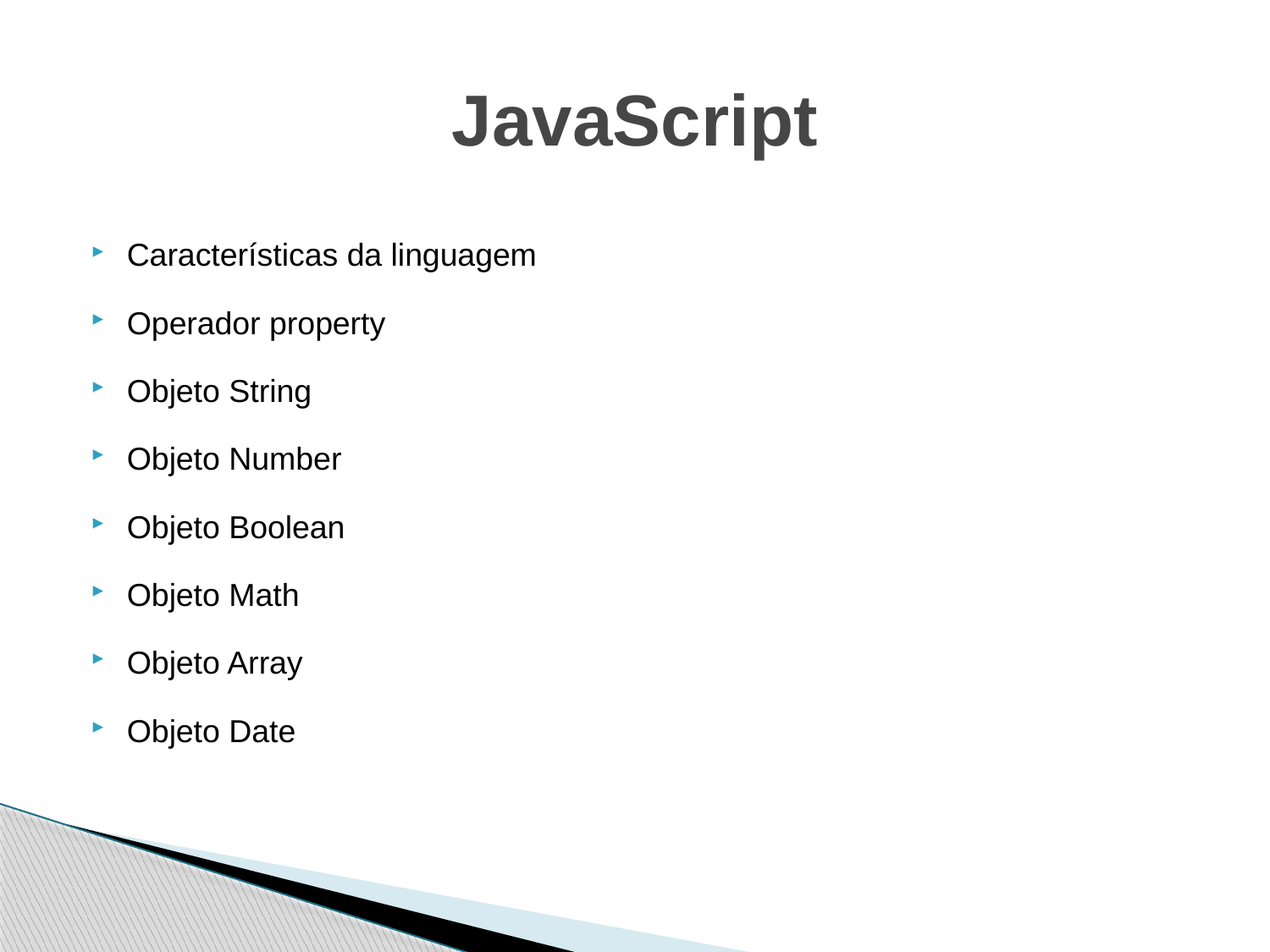

# JavaScript
Características da linguagem
Operador property
Objeto String
Objeto Number
Objeto Boolean
Objeto Math
Objeto Array
Objeto Date